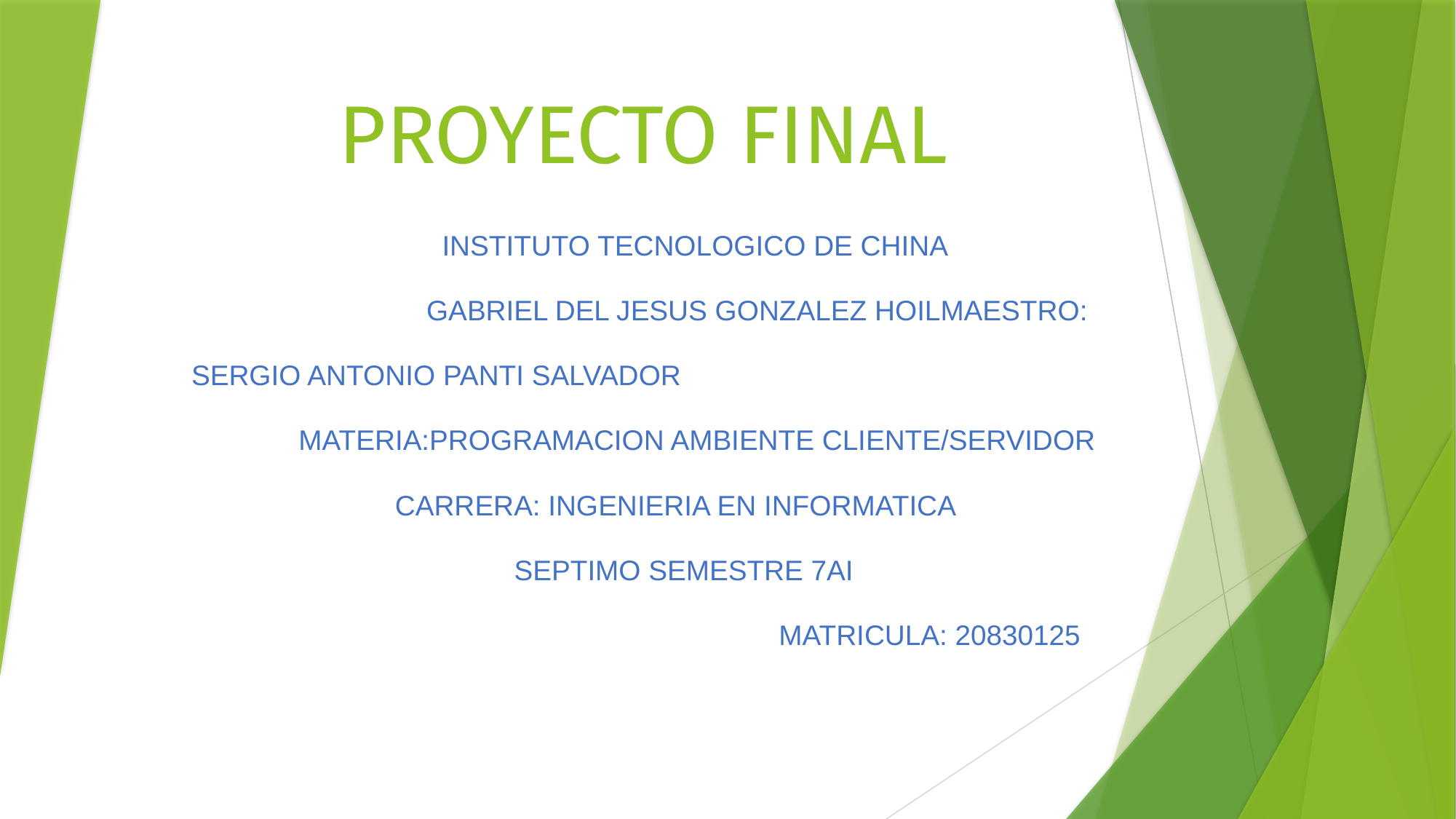

# PROYECTO FINAL
INSTITUTO TECNOLOGICO DE CHINA
GABRIEL DEL JESUS GONZALEZ HOILMAESTRO:
SERGIO ANTONIO PANTI SALVADOR
MATERIA:PROGRAMACION AMBIENTE CLIENTE/SERVIDOR
CARRERA: INGENIERIA EN INFORMATICA
SEPTIMO SEMESTRE 7AI
MATRICULA: 20830125